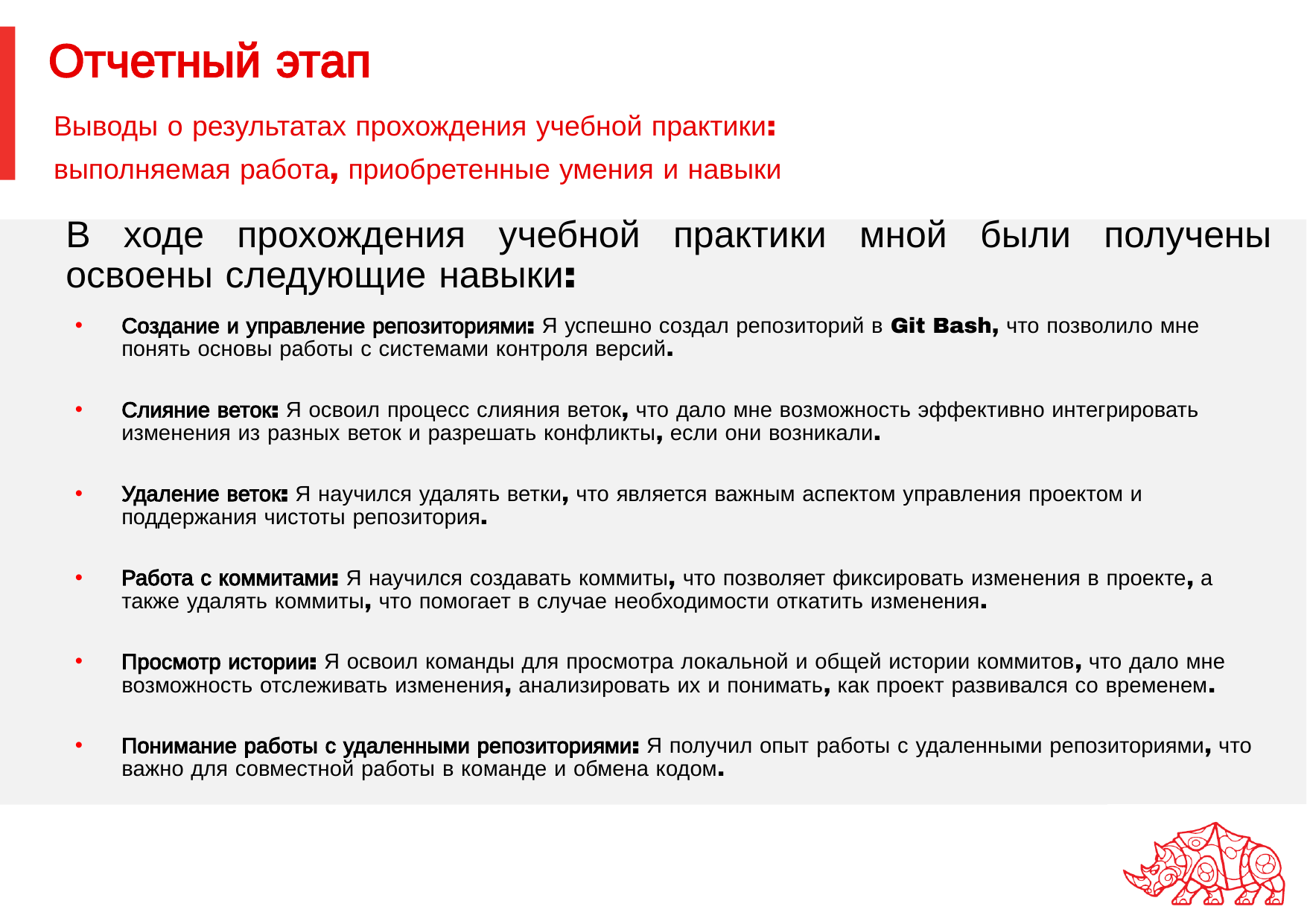

# Отчетный этап
Выводы о результатах прохождения учебной практики:
выполняемая работа, приобретенные умения и навыки

В ходе прохождения учебной практики мной были получены освоены следующие навыки:
Создание и управление репозиториями: Я успешно создал репозиторий в Git Bash, что позволило мне понять основы работы с системами контроля версий.
Слияние веток: Я освоил процесс слияния веток, что дало мне возможность эффективно интегрировать изменения из разных веток и разрешать конфликты, если они возникали.
Удаление веток: Я научился удалять ветки, что является важным аспектом управления проектом и поддержания чистоты репозитория.
Работа с коммитами: Я научился создавать коммиты, что позволяет фиксировать изменения в проекте, а также удалять коммиты, что помогает в случае необходимости откатить изменения.
Просмотр истории: Я освоил команды для просмотра локальной и общей истории коммитов, что дало мне возможность отслеживать изменения, анализировать их и понимать, как проект развивался со временем.
Понимание работы с удаленными репозиториями: Я получил опыт работы с удаленными репозиториями, что важно для совместной работы в команде и обмена кодом.